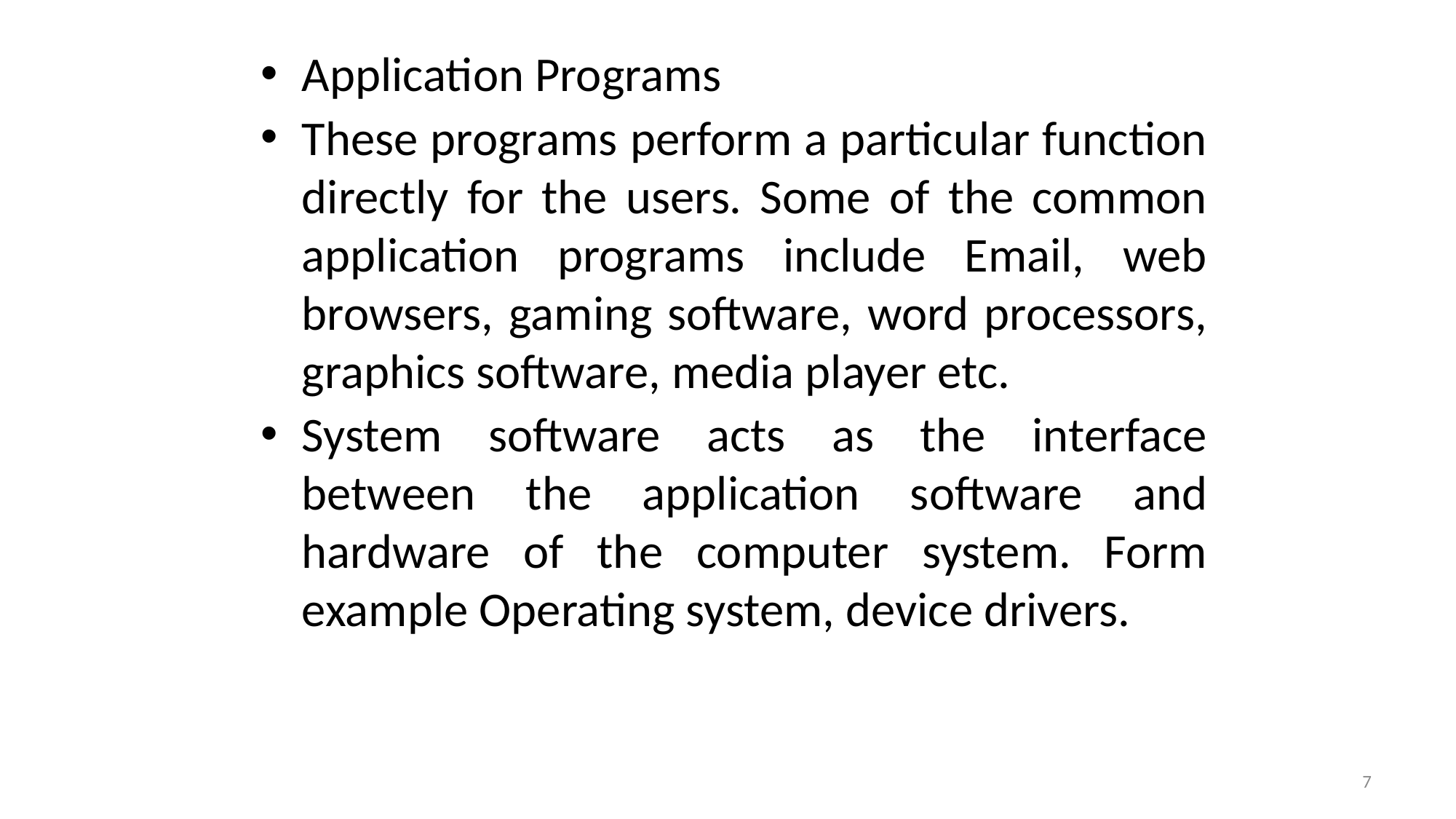

Application Programs
These programs perform a particular function directly for the users. Some of the common application programs include Email, web browsers, gaming software, word processors, graphics software, media player etc.
System software acts as the interface between the application software and hardware of the computer system. Form example Operating system, device drivers.

7